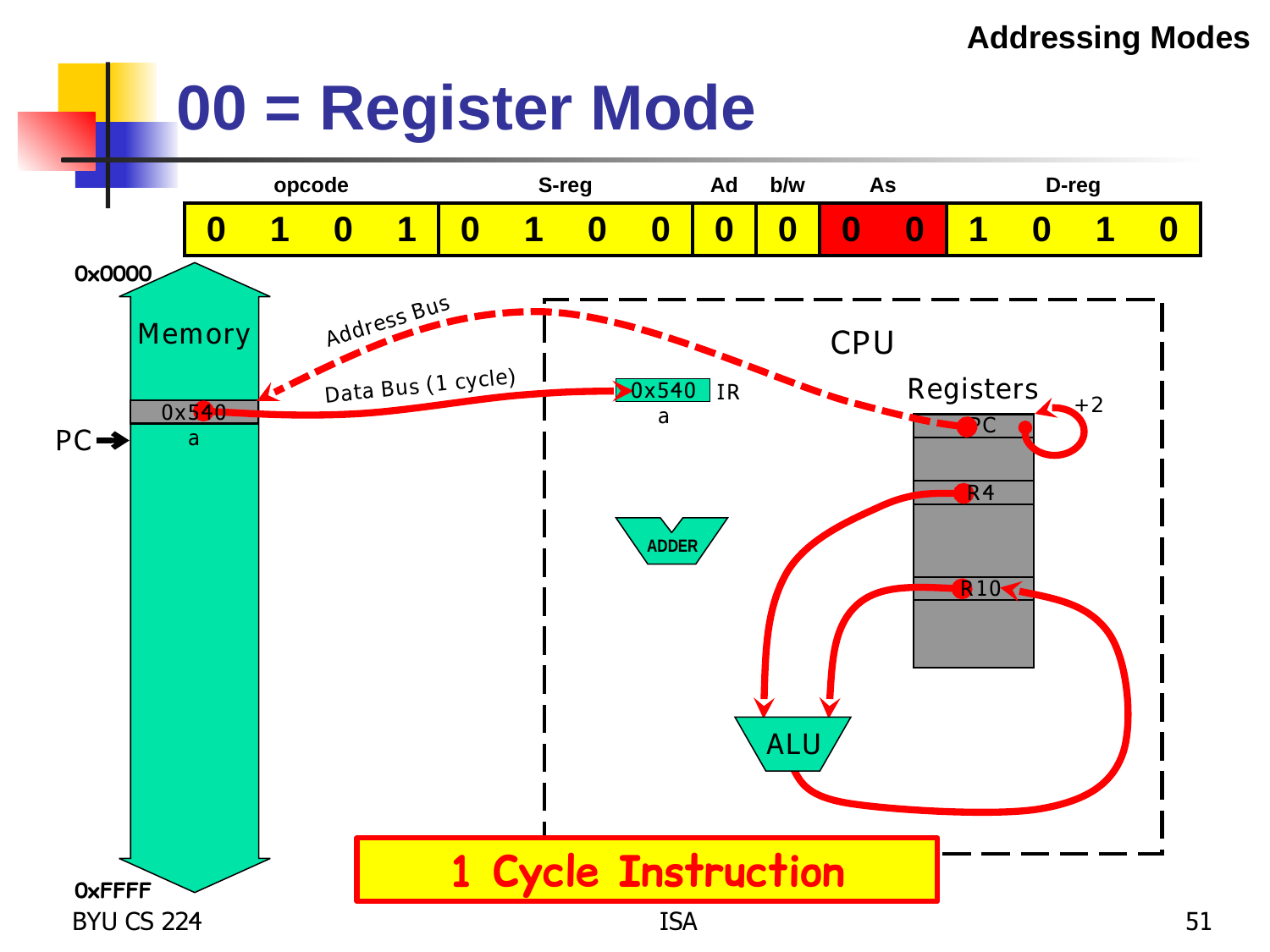

00 = Register Mode
Addressing Modes
| opcode |  |  |  | S-reg |  |  |  | Ad | b/w | As |  | D-reg |  |  |  |
| --- | --- | --- | --- | --- | --- | --- | --- | --- | --- | --- | --- | --- | --- | --- | --- |
| 0 | 1 | 0 | 1 | 0 | 1 | 0 | 0 | 0 | 0 | 0 | 0 | 1 | 0 | 1 | 0 |
add.w r4,r10    ;r10 = r4 + r10
0x0000

Memory
0xFFFF

Address Bus

CPU

PC
Registers
Data Bus (1 cycle)
0x540a

IR

PC

+2

0x540a

PC

R4

ADDER
R10

ALU
1 Cycle Instruction
BYU CS 224
ISA
51